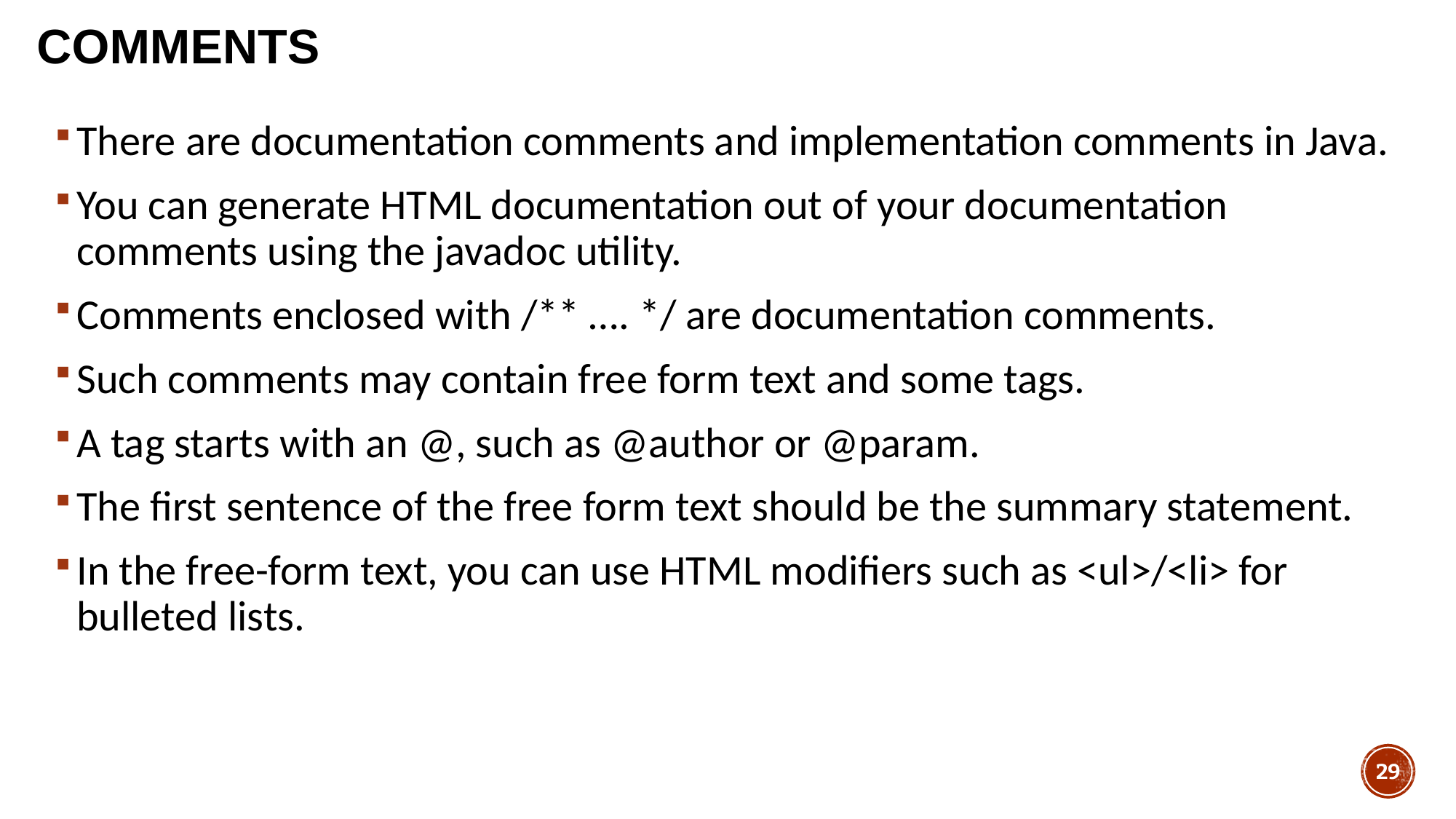

# Comments
There are documentation comments and implementation comments in Java.
You can generate HTML documentation out of your documentation comments using the javadoc utility.
Comments enclosed with /** …. */ are documentation comments.
Such comments may contain free form text and some tags.
A tag starts with an @, such as @author or @param.
The first sentence of the free form text should be the summary statement.
In the free-form text, you can use HTML modifiers such as <ul>/<li> for bulleted lists.
29